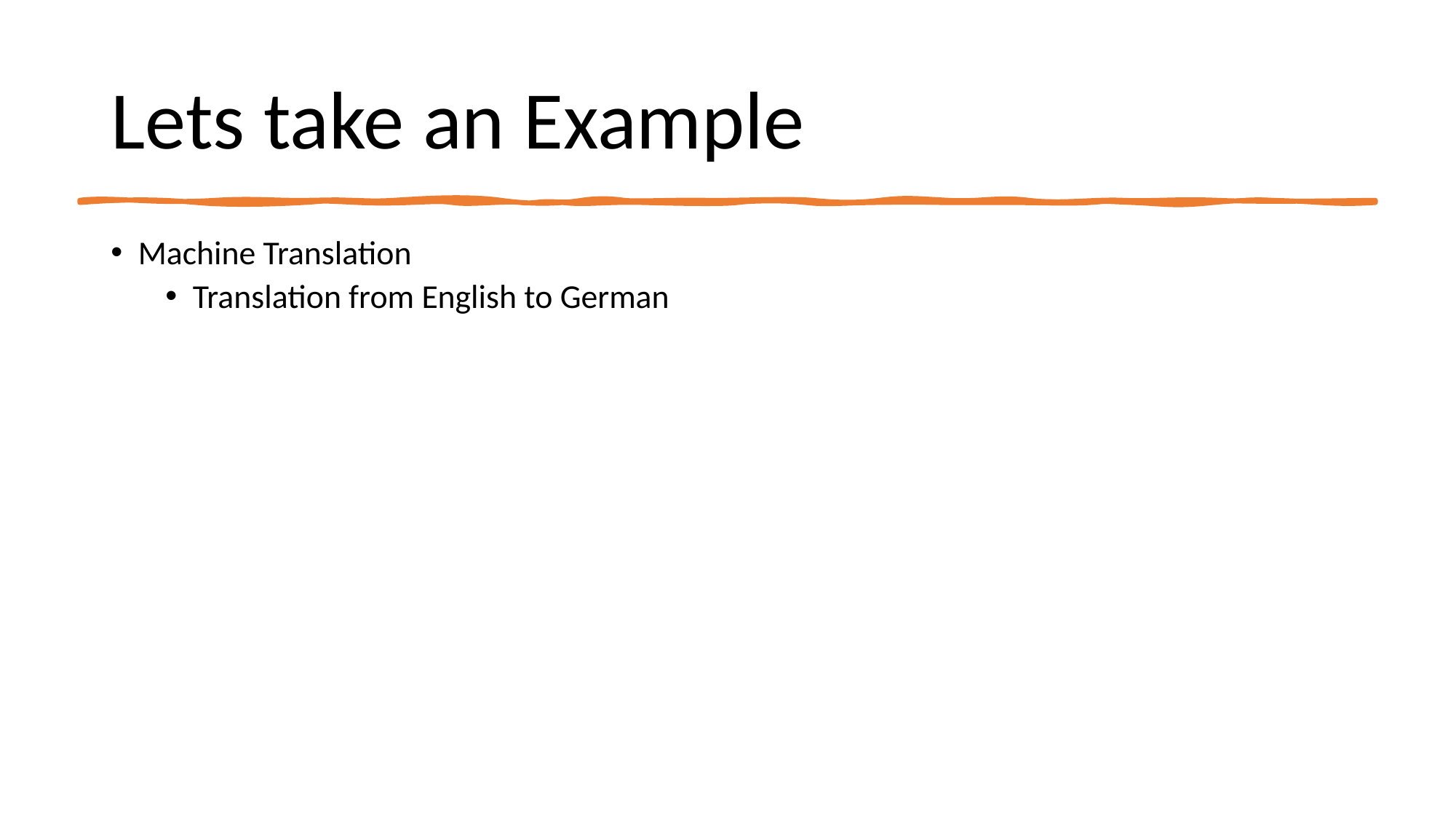

# Lets take an Example

Machine Translation
Translation from English to German